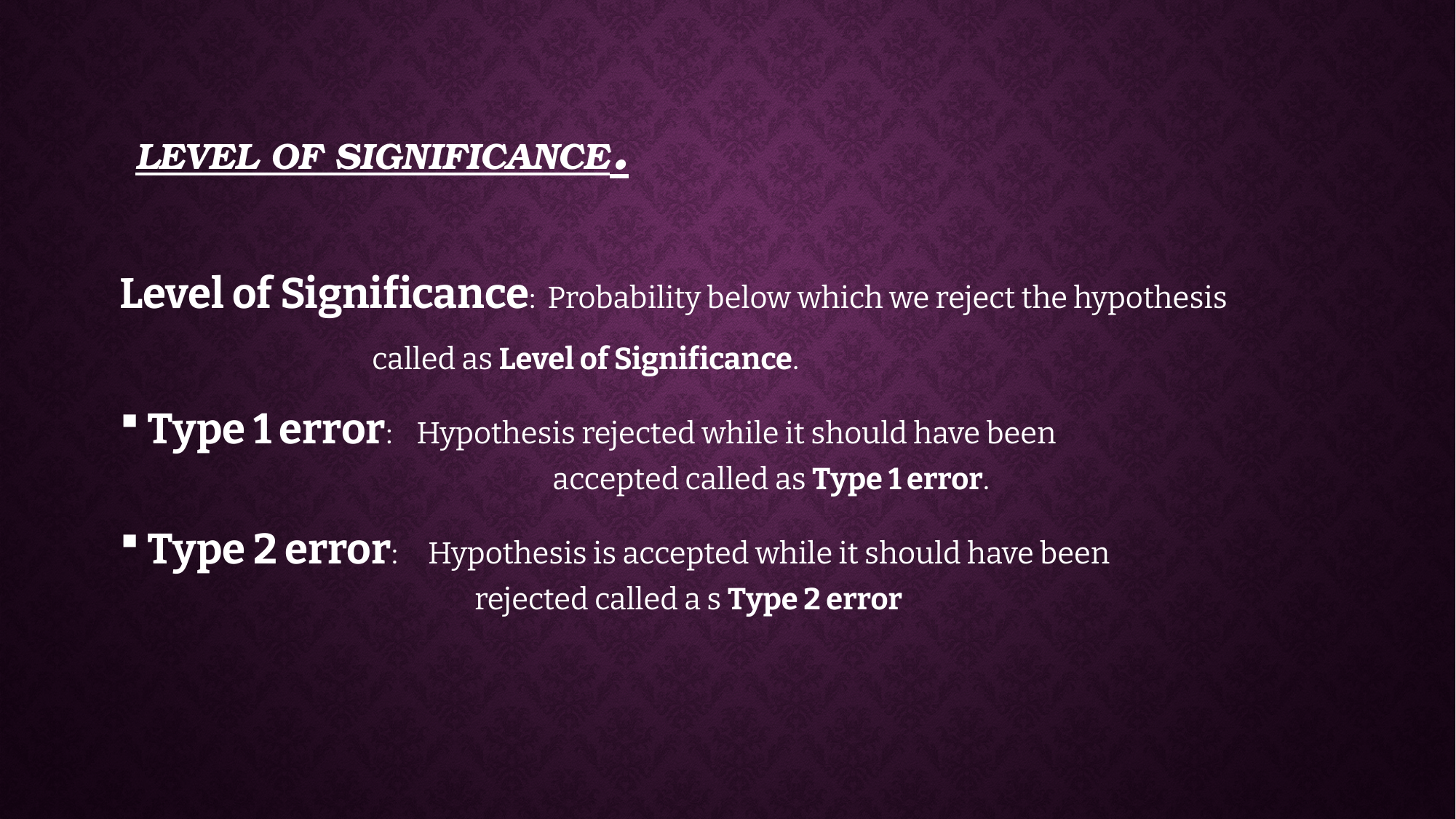

# Level of Significance.
Level of Significance:  Probability below which we reject the hypothesis
                                          called as Level of Significance.
Type 1 error:    Hypothesis rejected while it should have been                  	                                    		             accepted called as Type 1 error.
Type 2 error:     Hypothesis is accepted while it should have been 			       		rejected called a s Type 2 error